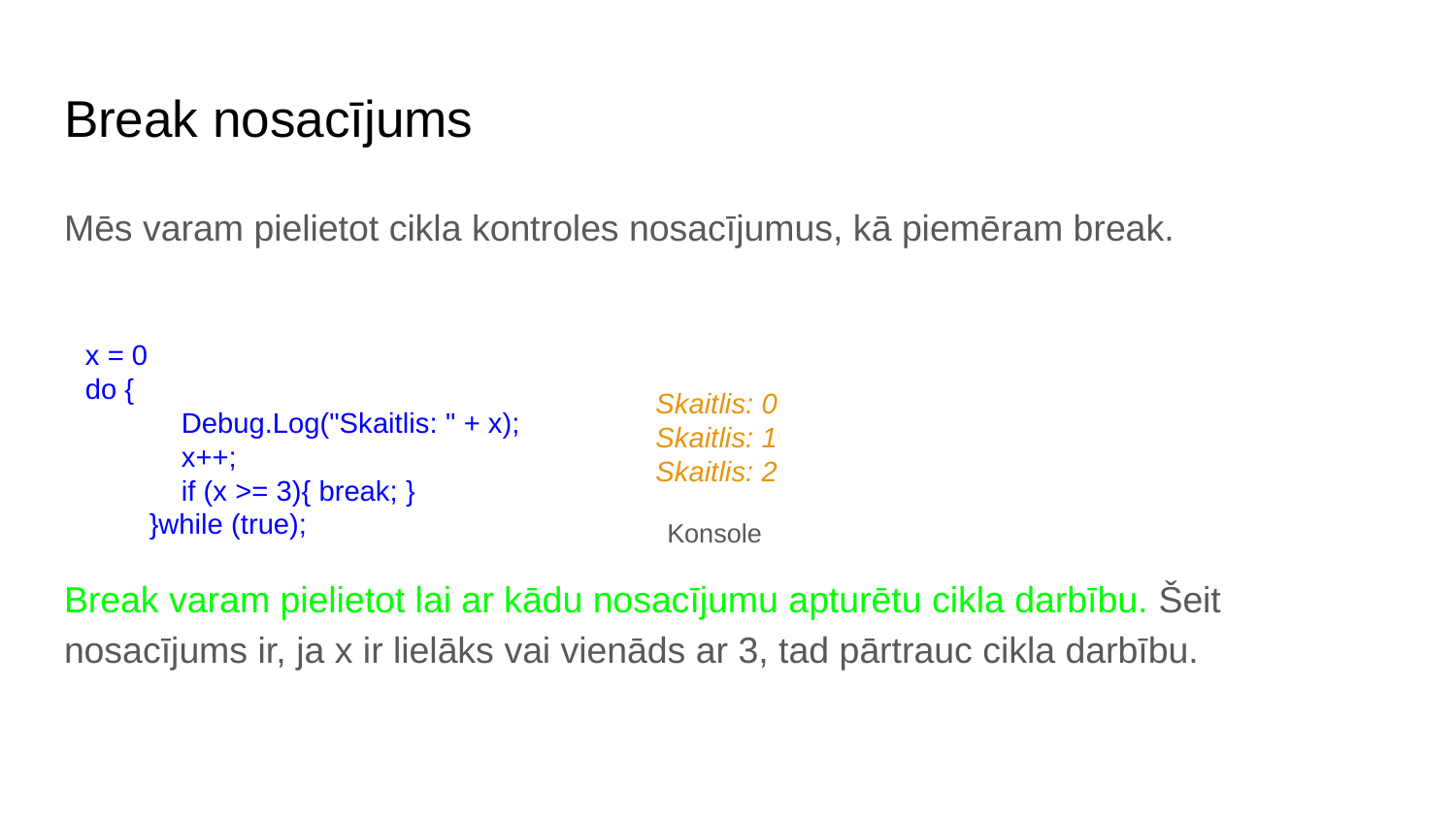

# Break nosacījums
Mēs varam pielietot cikla kontroles nosacījumus, kā piemēram break.

Break varam pielietot lai ar kādu nosacījumu apturētu cikla darbību. Šeit nosacījums ir, ja x ir lielāks vai vienāds ar 3, tad pārtrauc cikla darbību.
x = 0
do {
            Debug.Log("Skaitlis: " + x);
            x++;
            if (x >= 3){ break; }
        }while (true);

Skaitlis: 0
Skaitlis: 1
Skaitlis: 2
Konsole